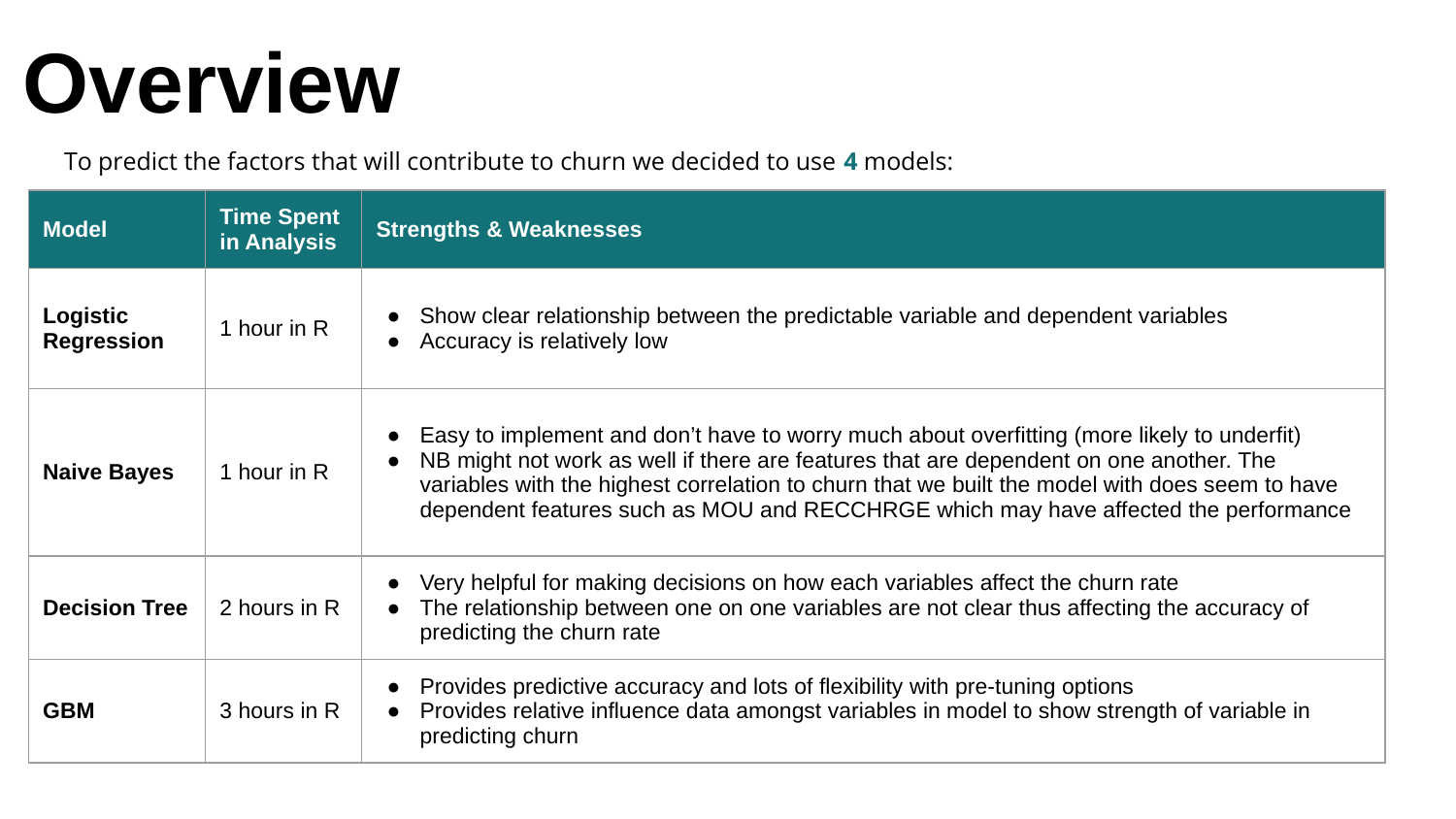

Overview
To predict the factors that will contribute to churn we decided to use 4 models:
| Model | Time Spent in Analysis | Strengths & Weaknesses |
| --- | --- | --- |
| Logistic Regression | 1 hour in R | Show clear relationship between the predictable variable and dependent variables Accuracy is relatively low |
| Naive Bayes | 1 hour in R | Easy to implement and don’t have to worry much about overfitting (more likely to underfit) NB might not work as well if there are features that are dependent on one another. The variables with the highest correlation to churn that we built the model with does seem to have dependent features such as MOU and RECCHRGE which may have affected the performance |
| Decision Tree | 2 hours in R | Very helpful for making decisions on how each variables affect the churn rate The relationship between one on one variables are not clear thus affecting the accuracy of predicting the churn rate |
| GBM | 3 hours in R | Provides predictive accuracy and lots of flexibility with pre-tuning options Provides relative influence data amongst variables in model to show strength of variable in predicting churn |